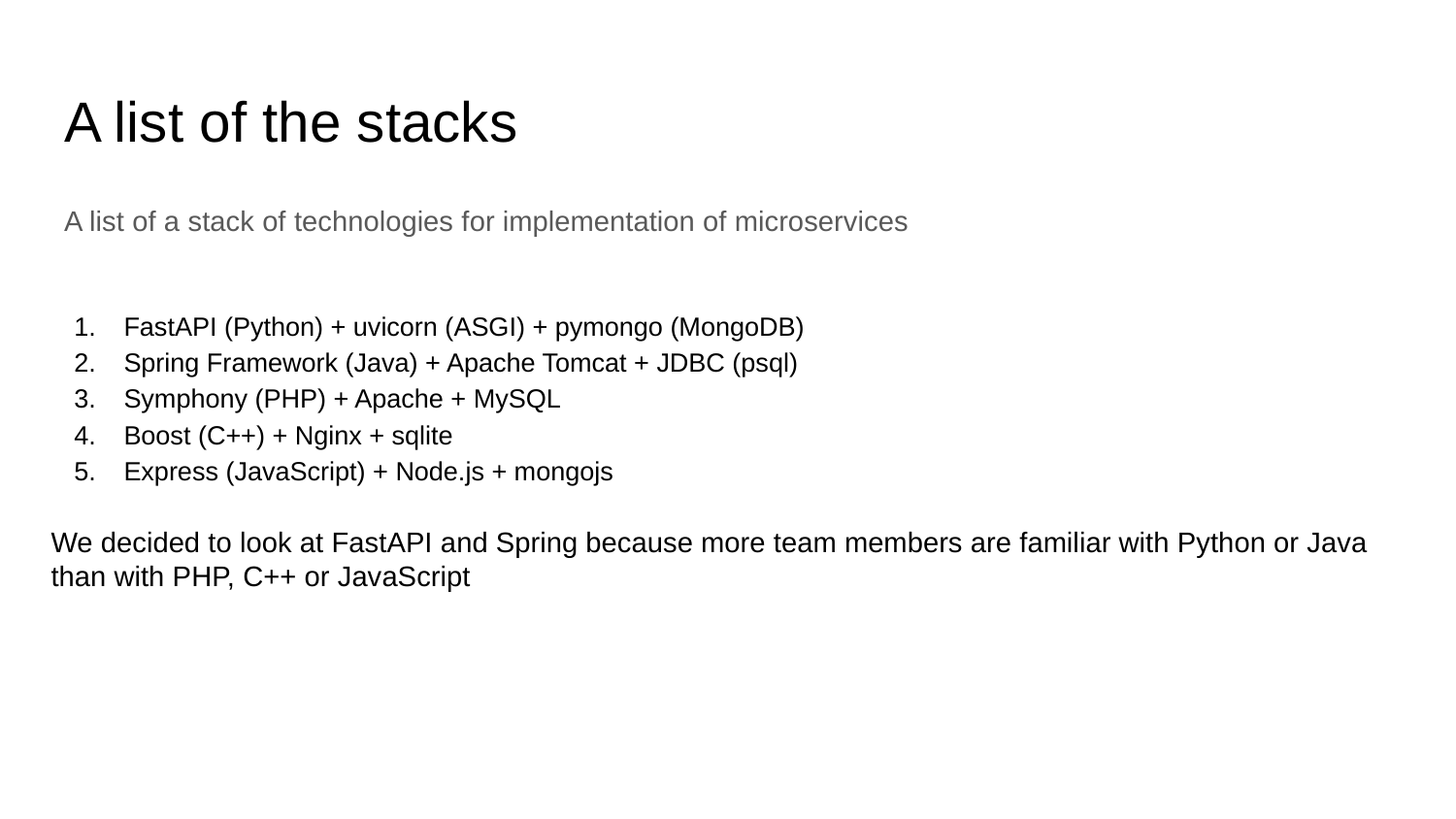

# A list of the stacks
A list of a stack of technologies for implementation of microservices

FastAPI (Python) + uvicorn (ASGI) + pymongo (MongoDB)
Spring Framework (Java) + Apache Tomcat + JDBC (psql)
Symphony (PHP) + Apache + MySQL
Boost (C++) + Nginx + sqlite
Express (JavaScript) + Node.js + mongojs
We decided to look at FastAPI and Spring because more team members are familiar with Python or Java than with PHP, C++ or JavaScript